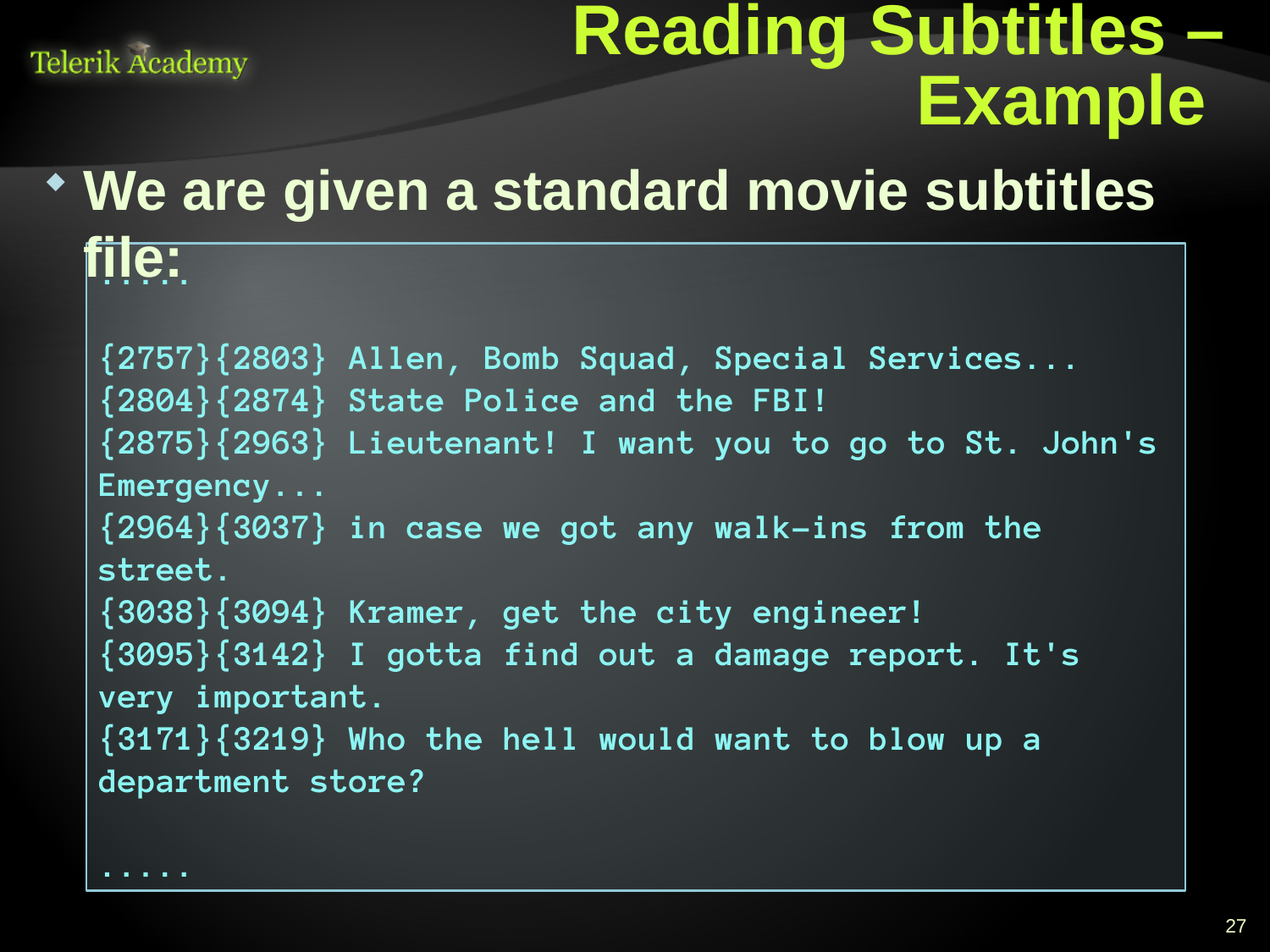

# Reading Subtitles – Example
We are given a standard movie subtitles file:
.....

{2757}{2803} Allen, Bomb Squad, Special Services...
{2804}{2874} State Police and the FBI!
{2875}{2963} Lieutenant! I want you to go to St. John's Emergency...
{2964}{3037} in case we got any walk-ins from the street.
{3038}{3094} Kramer, get the city engineer!
{3095}{3142} I gotta find out a damage report. It's very important.
{3171}{3219} Who the hell would want to blow up a department store?

.....
27